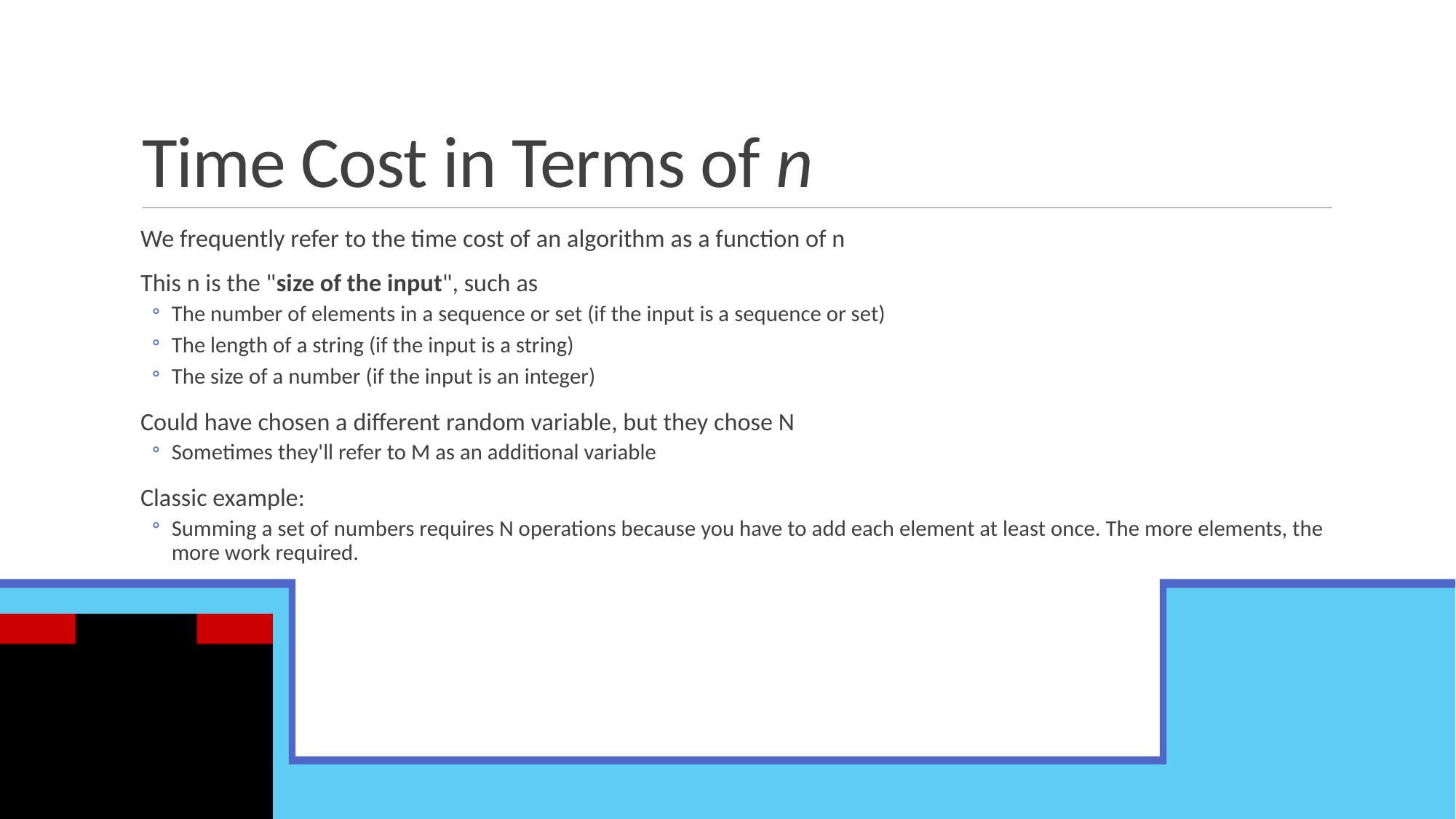

# Time Cost in Terms of n
We frequently refer to the time cost of an algorithm as a function of n
This n is the "size of the input", such as
The number of elements in a sequence or set (if the input is a sequence or set)
The length of a string (if the input is a string)
The size of a number (if the input is an integer)
Could have chosen a different random variable, but they chose N
Sometimes they'll refer to M as an additional variable
Classic example:
Summing a set of numbers requires N operations because you have to add each element at least once. The more elements, the more work required.